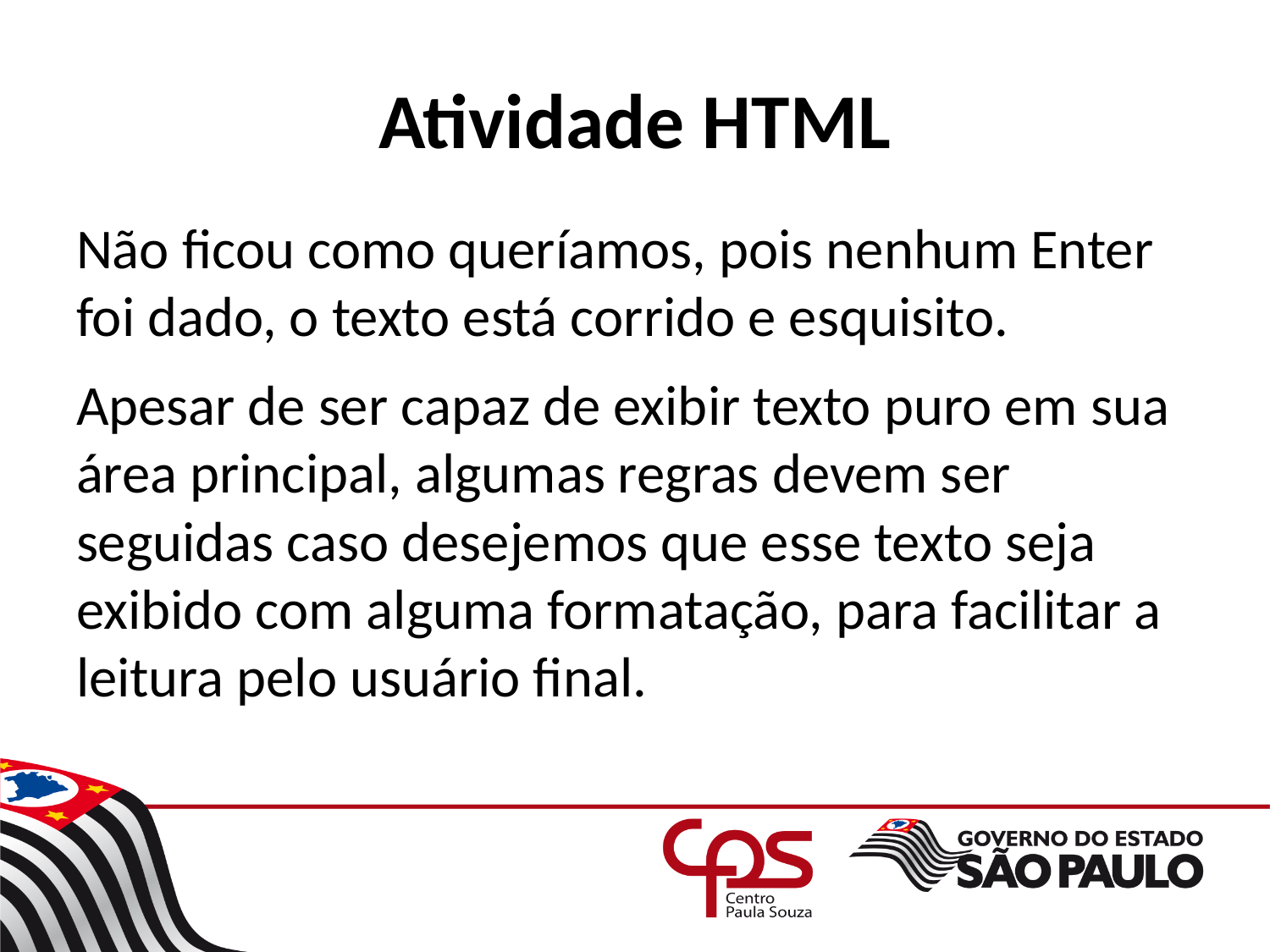

# Atividade HTML
Não ficou como queríamos, pois nenhum Enter foi dado, o texto está corrido e esquisito.
Apesar de ser capaz de exibir texto puro em sua área principal, algumas regras devem ser seguidas caso desejemos que esse texto seja exibido com alguma formatação, para facilitar a leitura pelo usuário final.